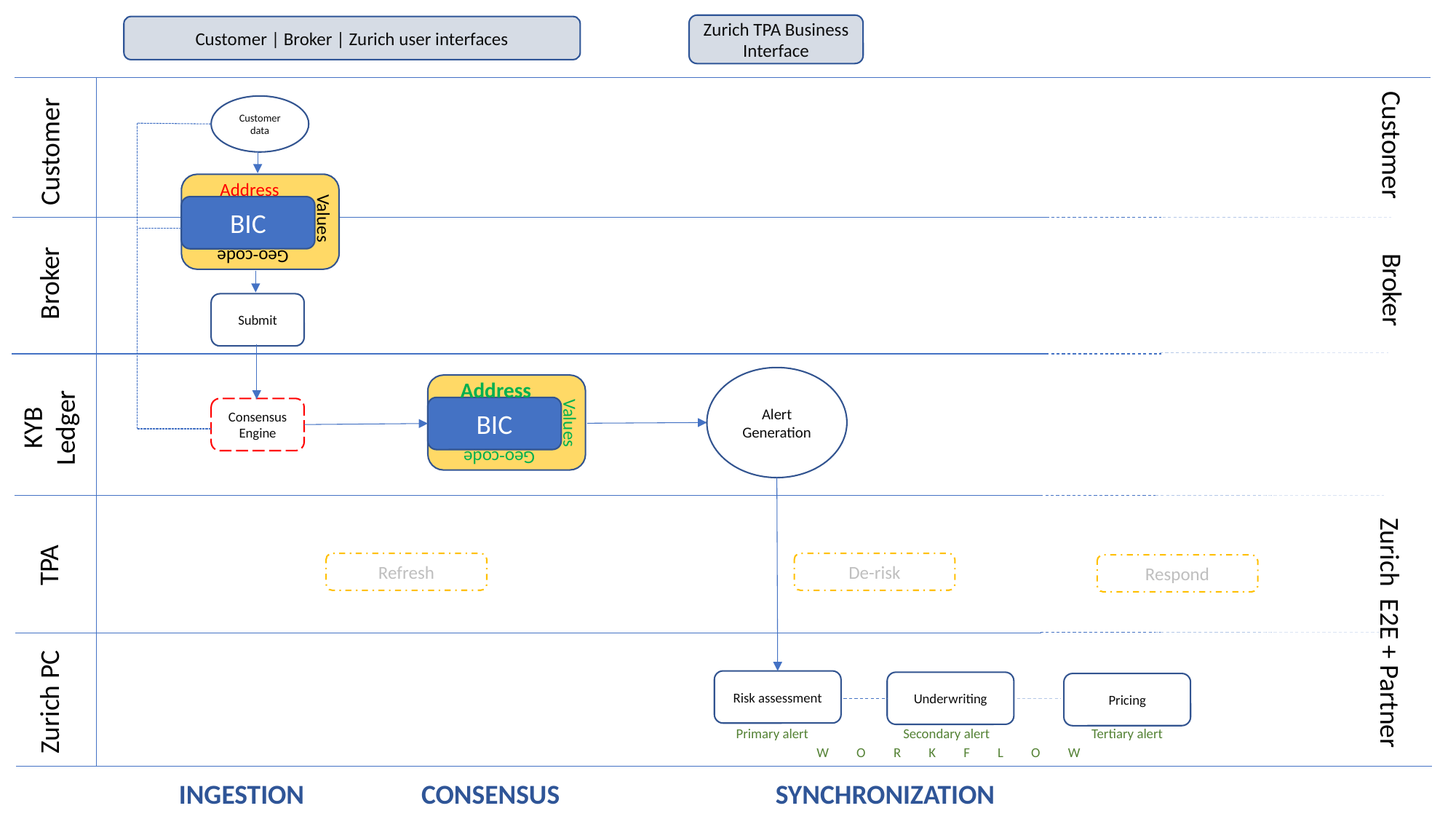

Zurich TPA Business Interface
Customer | Broker | Zurich user interfaces
Customer data
Customer
Customer
Address

BIC
Values
Geo-code
Broker
Broker
Submit
Alert Generation
Address

KYB Ledger
BIC
Consensus
Engine
Values
Geo-code
TPA
Refresh
De-risk
Respond
Zurich  E2E + Partner
Risk assessment
Underwriting
Pricing
Zurich PC
Primary alert
Secondary alert
Tertiary alert
 W         O         R         K         F         L         O         W
             INGESTION                   CONSENSUS                                   SYNCHRONIZATION